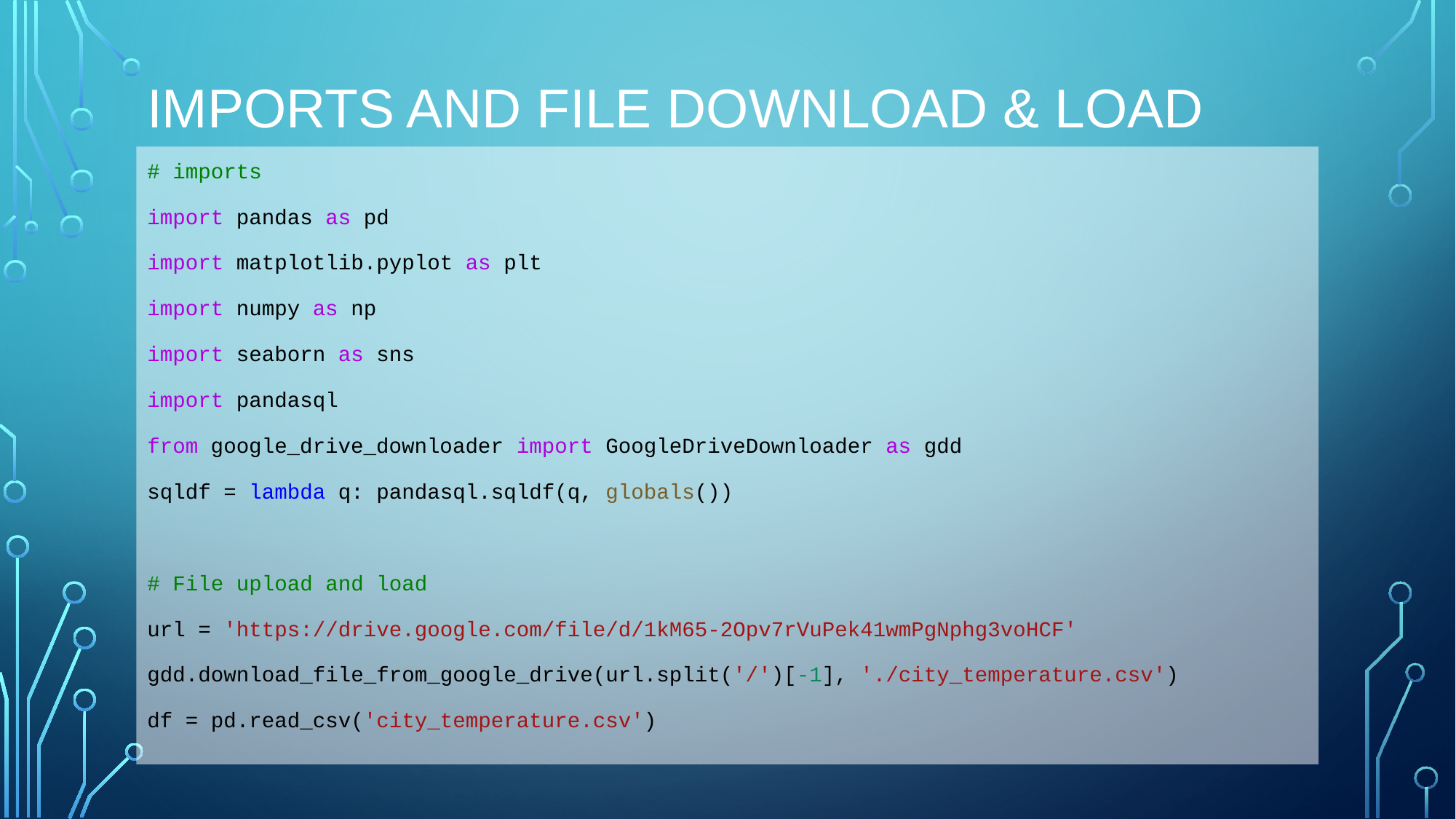

# Imports and File Download & load
# imports
import pandas as pd
import matplotlib.pyplot as plt
import numpy as np
import seaborn as sns
import pandasql
from google_drive_downloader import GoogleDriveDownloader as gdd
sqldf = lambda q: pandasql.sqldf(q, globals())

# File upload and load
url = 'https://drive.google.com/file/d/1kM65-2Opv7rVuPek41wmPgNphg3voHCF'
gdd.download_file_from_google_drive(url.split('/')[-1], './city_temperature.csv')
df = pd.read_csv('city_temperature.csv')